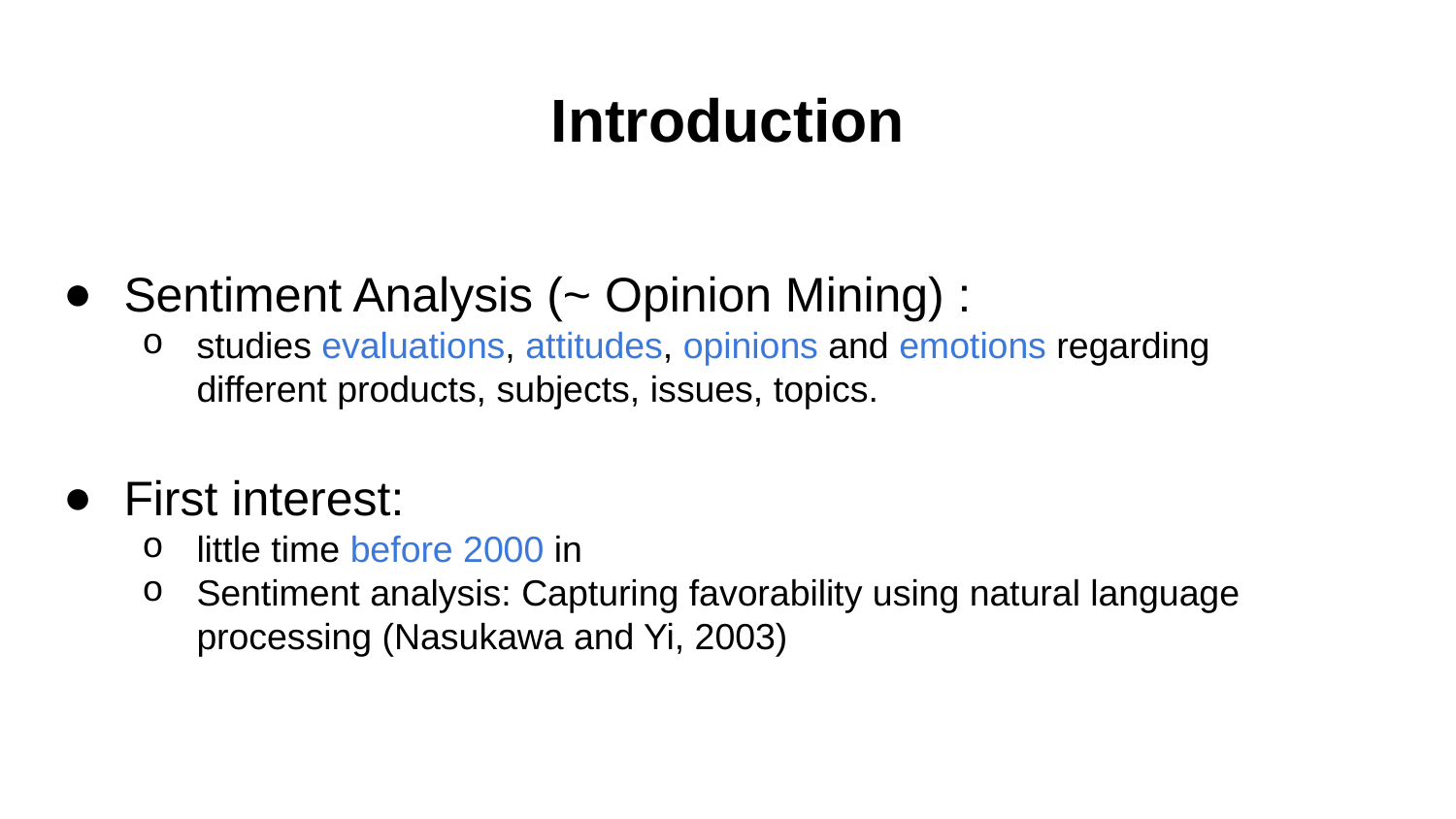

# Introduction

Sentiment Analysis (~ Opinion Mining) :
studies evaluations, attitudes, opinions and emotions regarding different products, subjects, issues, topics.

First interest:
little time before 2000 in
Sentiment analysis: Capturing favorability using natural language processing (Nasukawa and Yi, 2003)